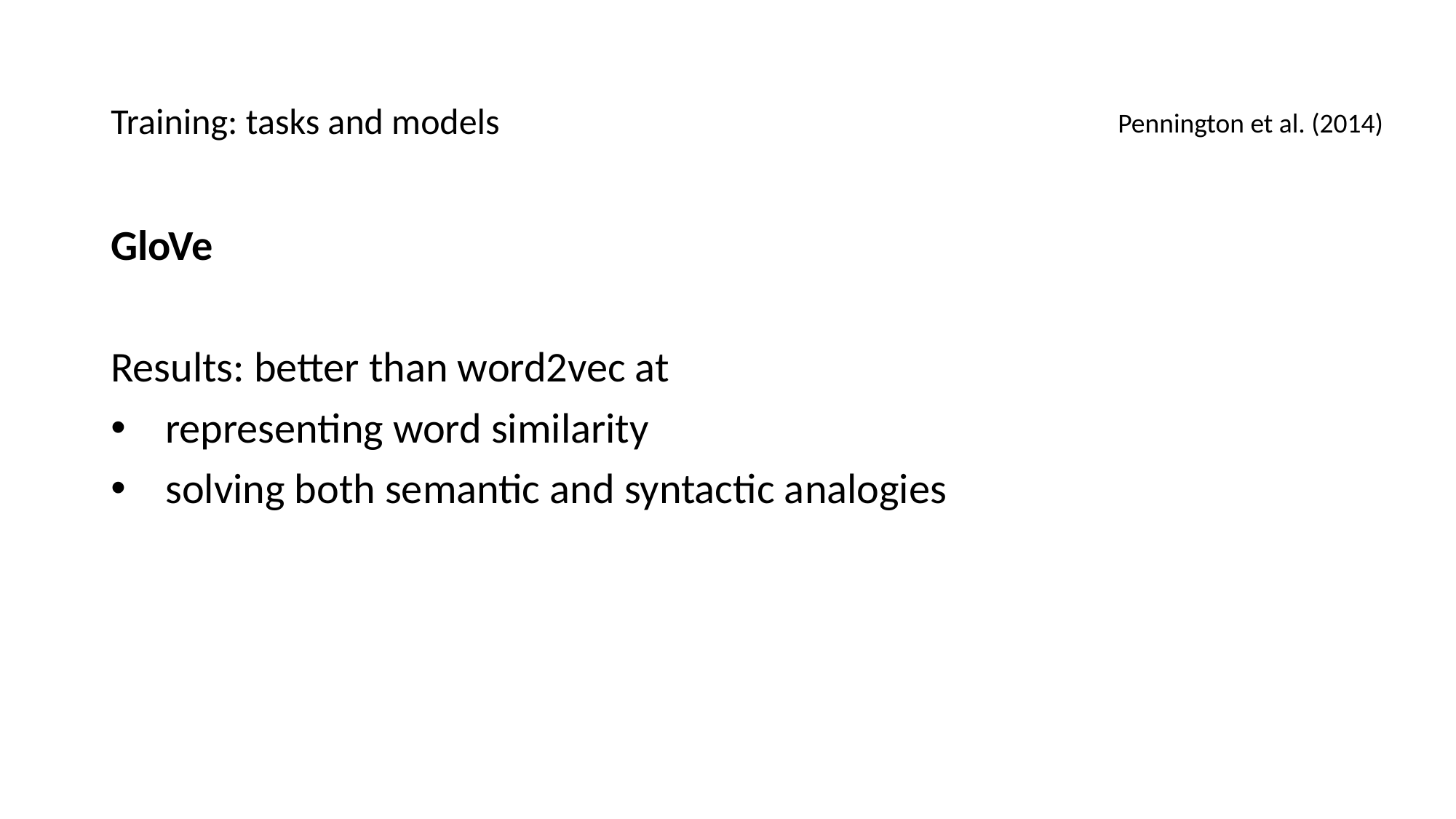

# Training: tasks and models
Pennington et al. (2014)
GloVe

Results: better than word2vec at
representing word similarity
solving both semantic and syntactic analogies